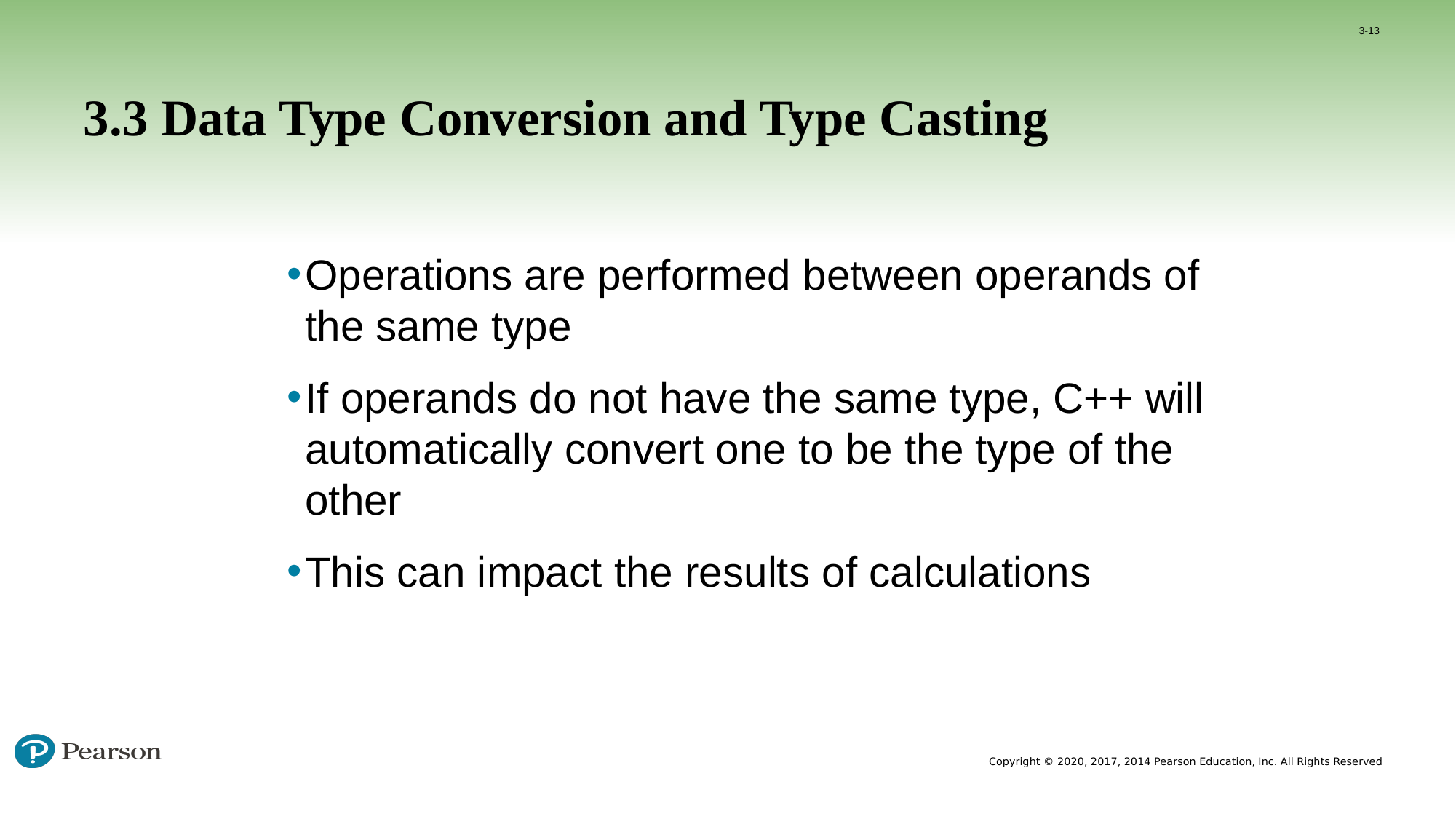

3-13
# 3.3 Data Type Conversion and Type Casting
Operations are performed between operands of the same type
If operands do not have the same type, C++ will automatically convert one to be the type of the other
This can impact the results of calculations